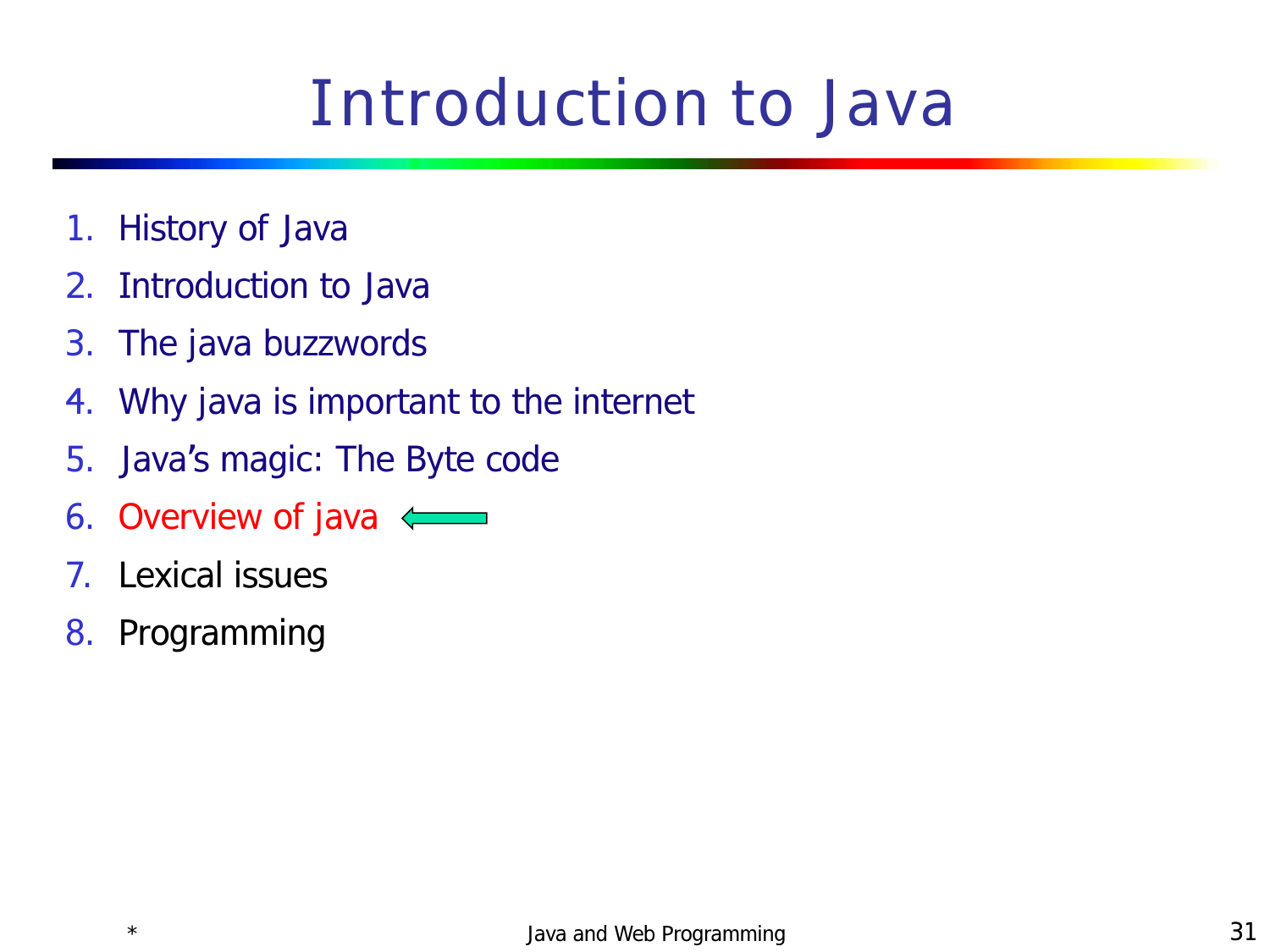

# Introduction to Java
History of Java
Introduction to Java
The java buzzwords
Why java is important to the internet
Java’s magic: The Byte code
Overview of java
Lexical issues
Programming

*
31
Java and Web Programming